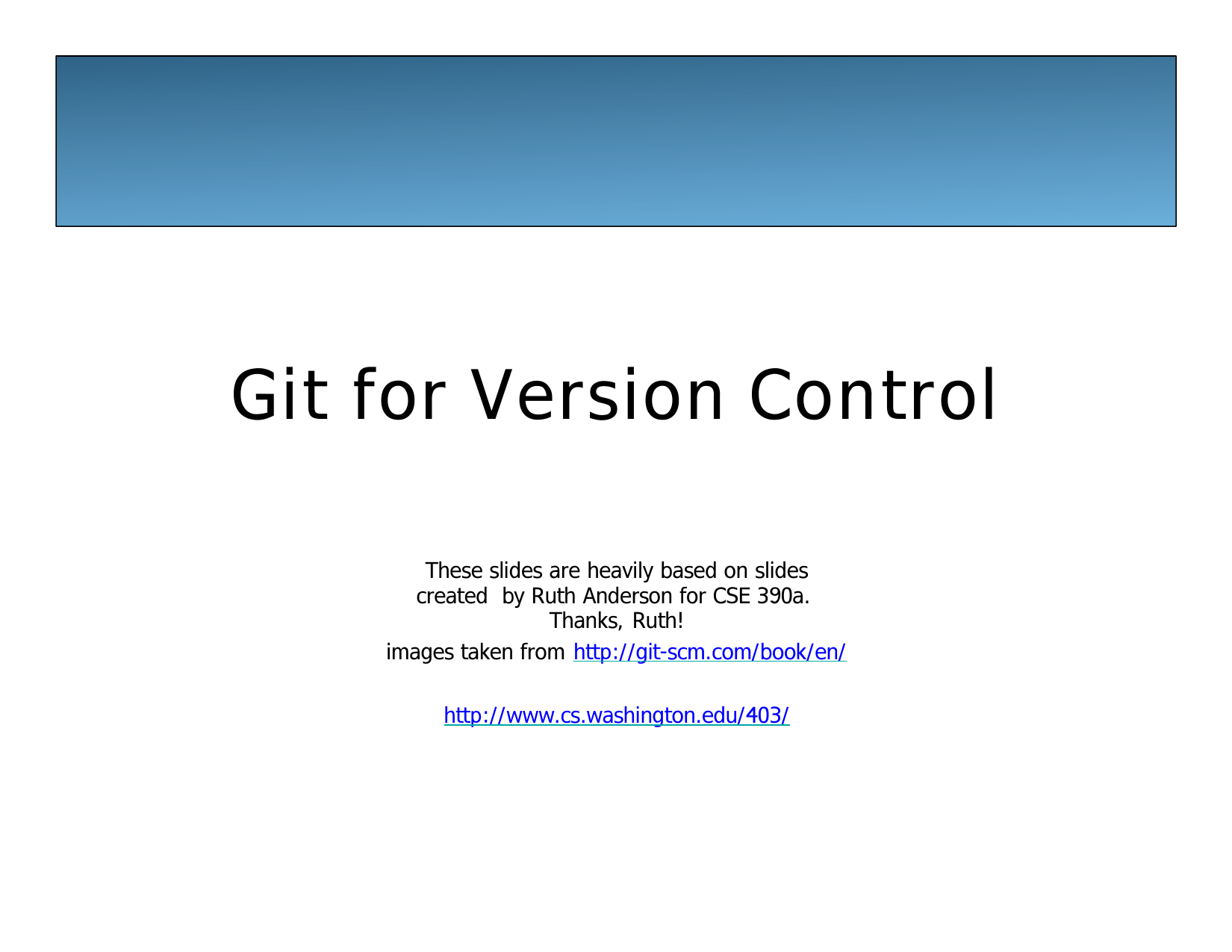

# Git	for Version	Control
These slides are heavily based on slides created  by Ruth Anderson for CSE 390a.  Thanks, Ruth!
images taken from http://git-scm.com/book/en/

http://www.cs.washington.edu/403/